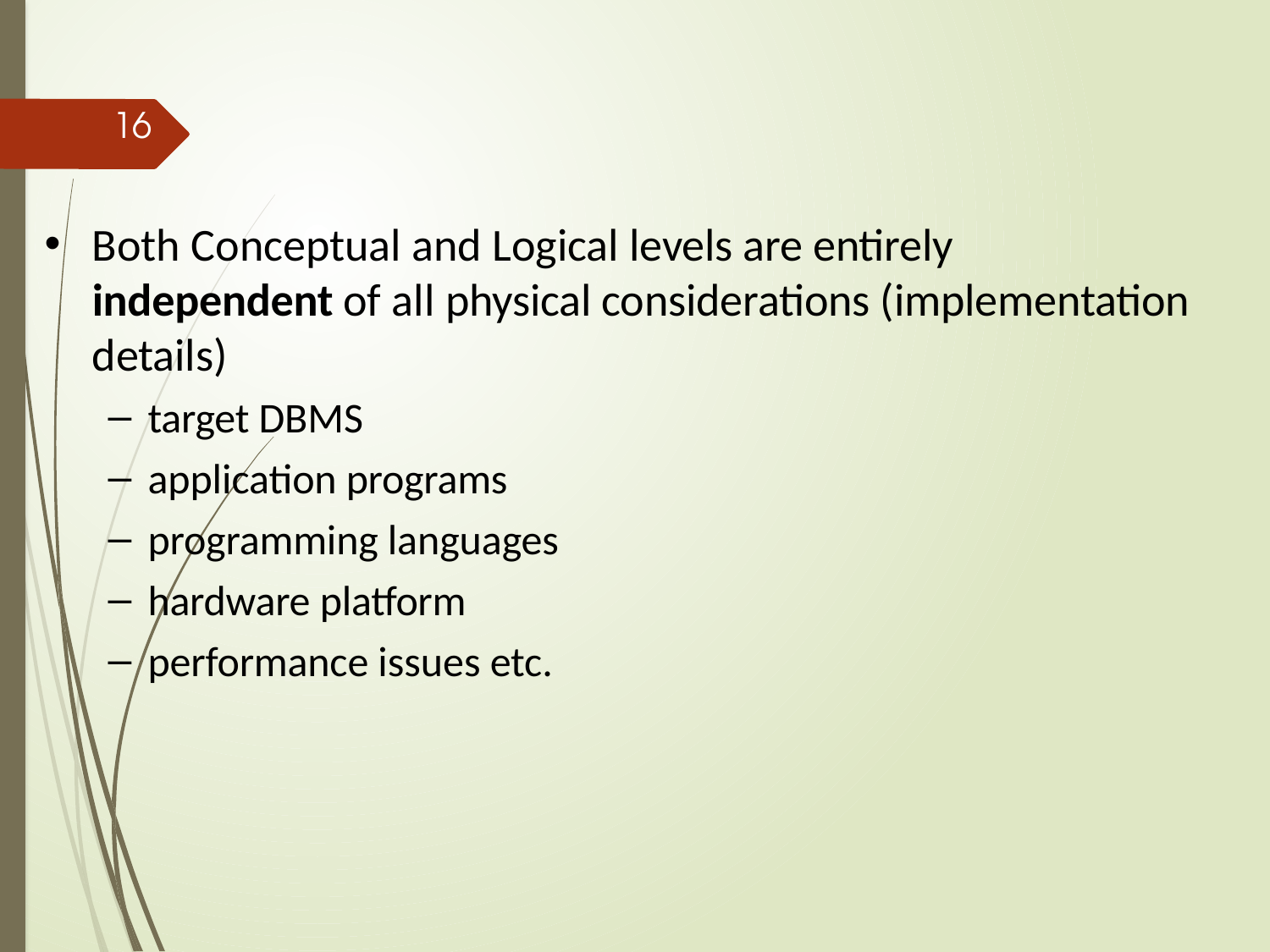

16
Both Conceptual and Logical levels are entirely  independent of all physical considerations (implementation  details)
target DBMS
application programs
programming languages
hardware platform
performance issues etc.